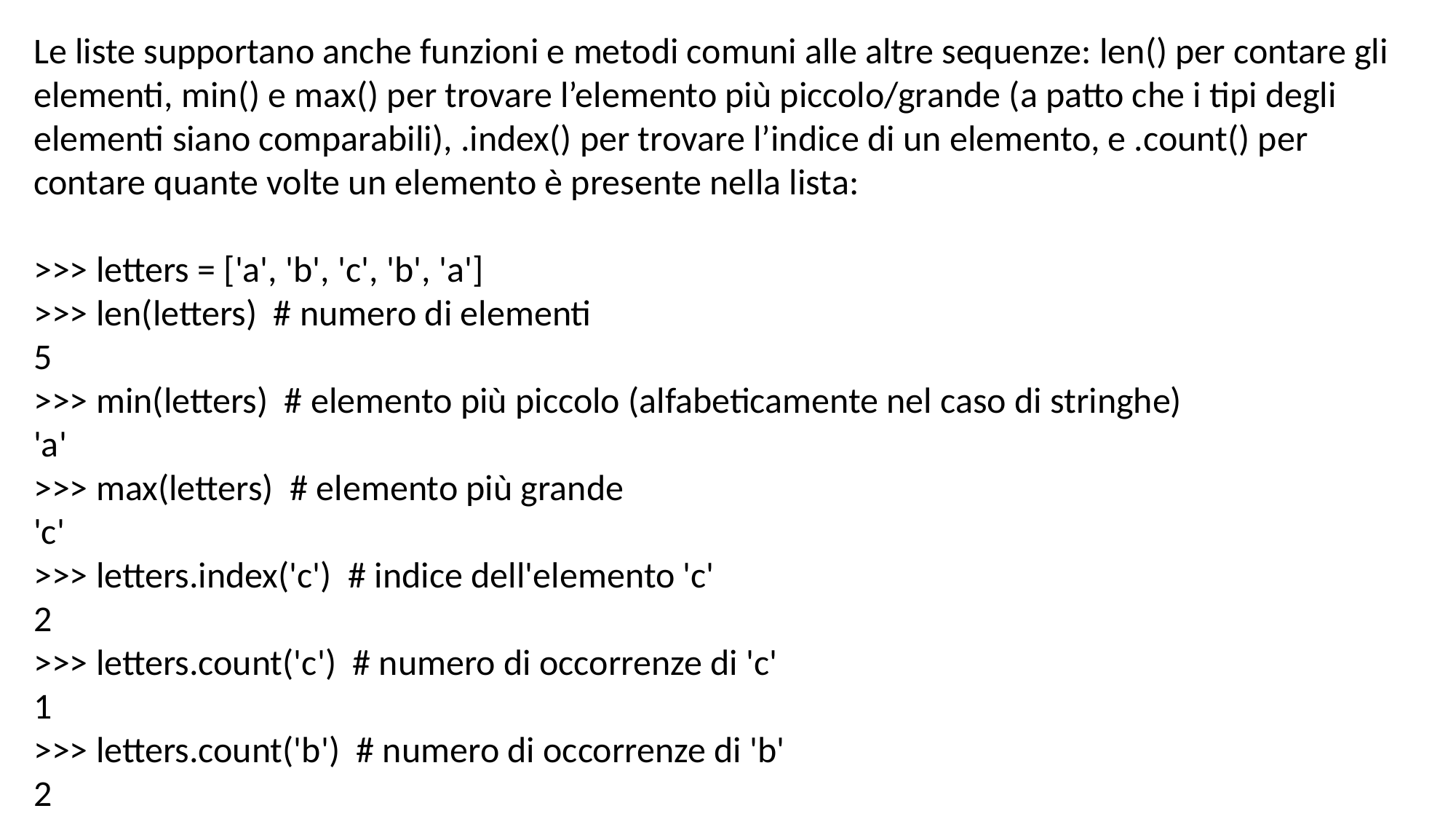

Le liste supportano anche funzioni e metodi comuni alle altre sequenze: len() per contare gli elementi, min() e max() per trovare l’elemento più piccolo/grande (a patto che i tipi degli elementi siano comparabili), .index() per trovare l’indice di un elemento, e .count() per contare quante volte un elemento è presente nella lista:

>>> letters = ['a', 'b', 'c', 'b', 'a']
>>> len(letters)  # numero di elementi
5
>>> min(letters)  # elemento più piccolo (alfabeticamente nel caso di stringhe)
'a'
>>> max(letters)  # elemento più grande
'c'
>>> letters.index('c')  # indice dell'elemento 'c'
2
>>> letters.count('c')  # numero di occorrenze di 'c'
1
>>> letters.count('b')  # numero di occorrenze di 'b'
2